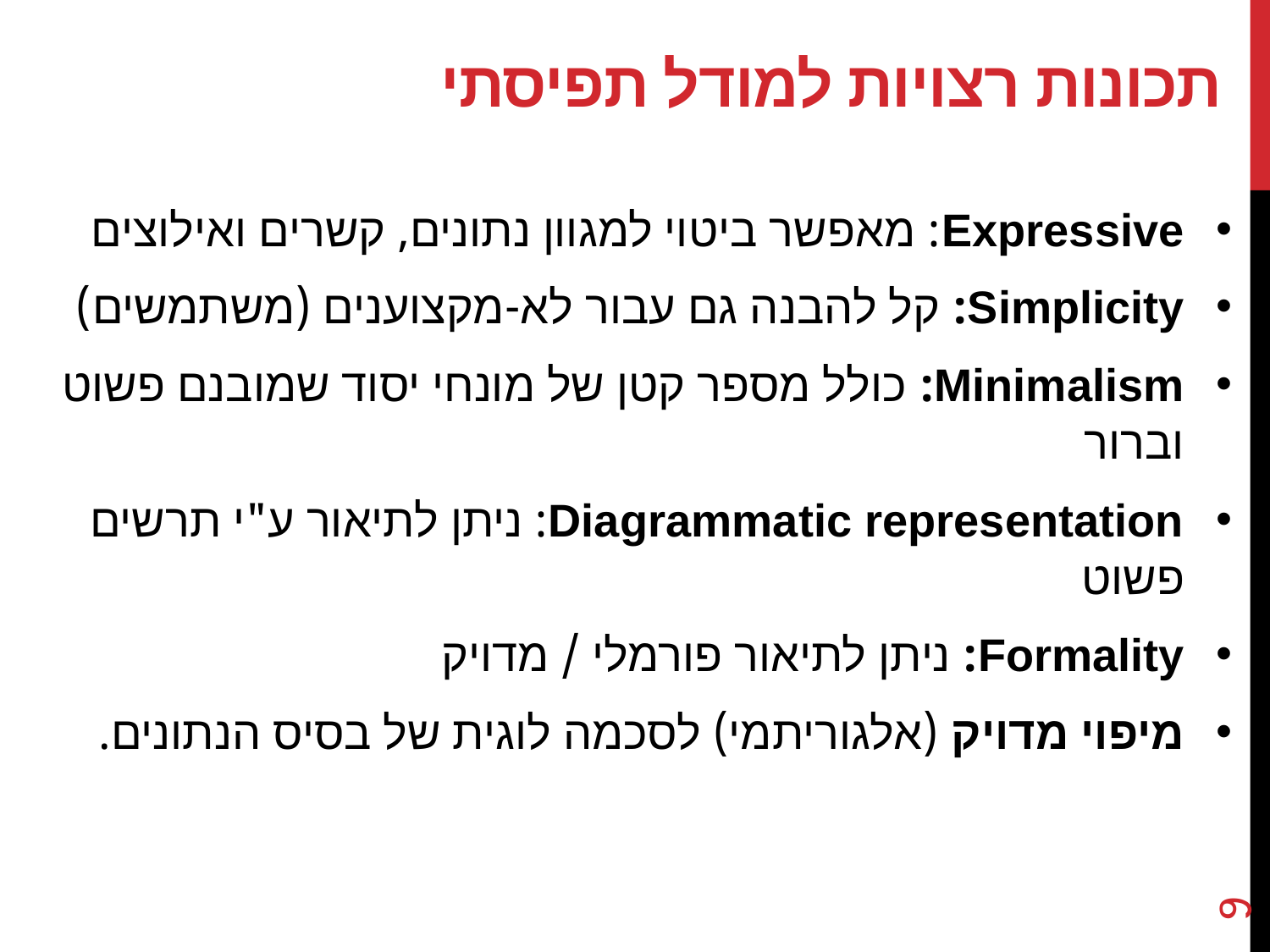

# תכונות רצויות למודל תפיסתי
Expressive: מאפשר ביטוי למגוון נתונים, קשרים ואילוצים
Simplicity: קל להבנה גם עבור לא-מקצוענים (משתמשים)
Minimalism: כולל מספר קטן של מונחי יסוד שמובנם פשוט וברור
Diagrammatic representation: ניתן לתיאור ע"י תרשים פשוט
Formality: ניתן לתיאור פורמלי / מדויק
מיפוי מדויק (אלגוריתמי) לסכמה לוגית של בסיס הנתונים.
9